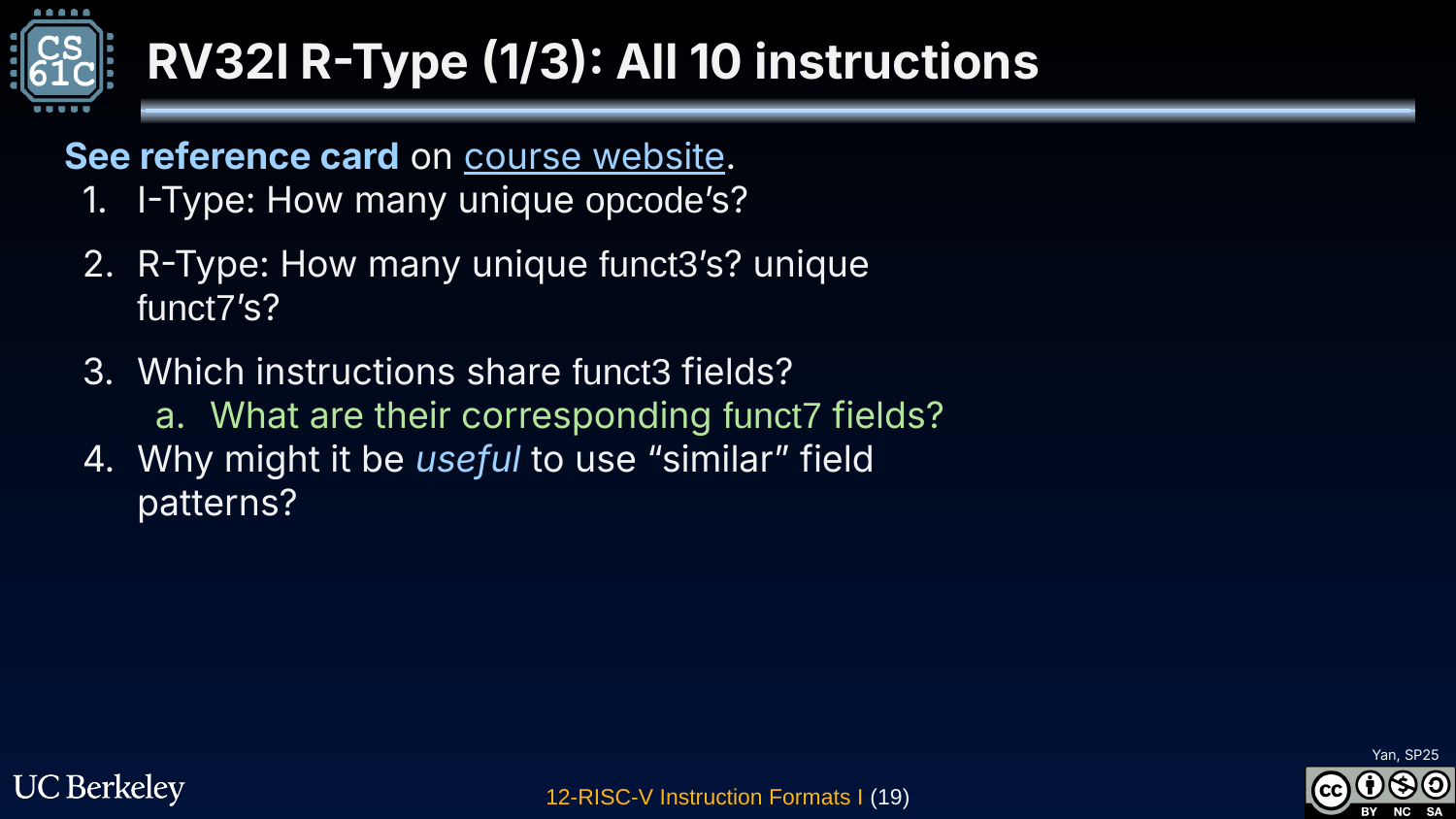

# RV32I R-Type (1/3): All 10 instructions
See reference card on course website.
I-Type: How many unique opcode’s?
R-Type: How many unique funct3’s? unique funct7’s?
Which instructions share funct3 fields?
What are their corresponding funct7 fields?
Why might it be useful to use “similar” field patterns?